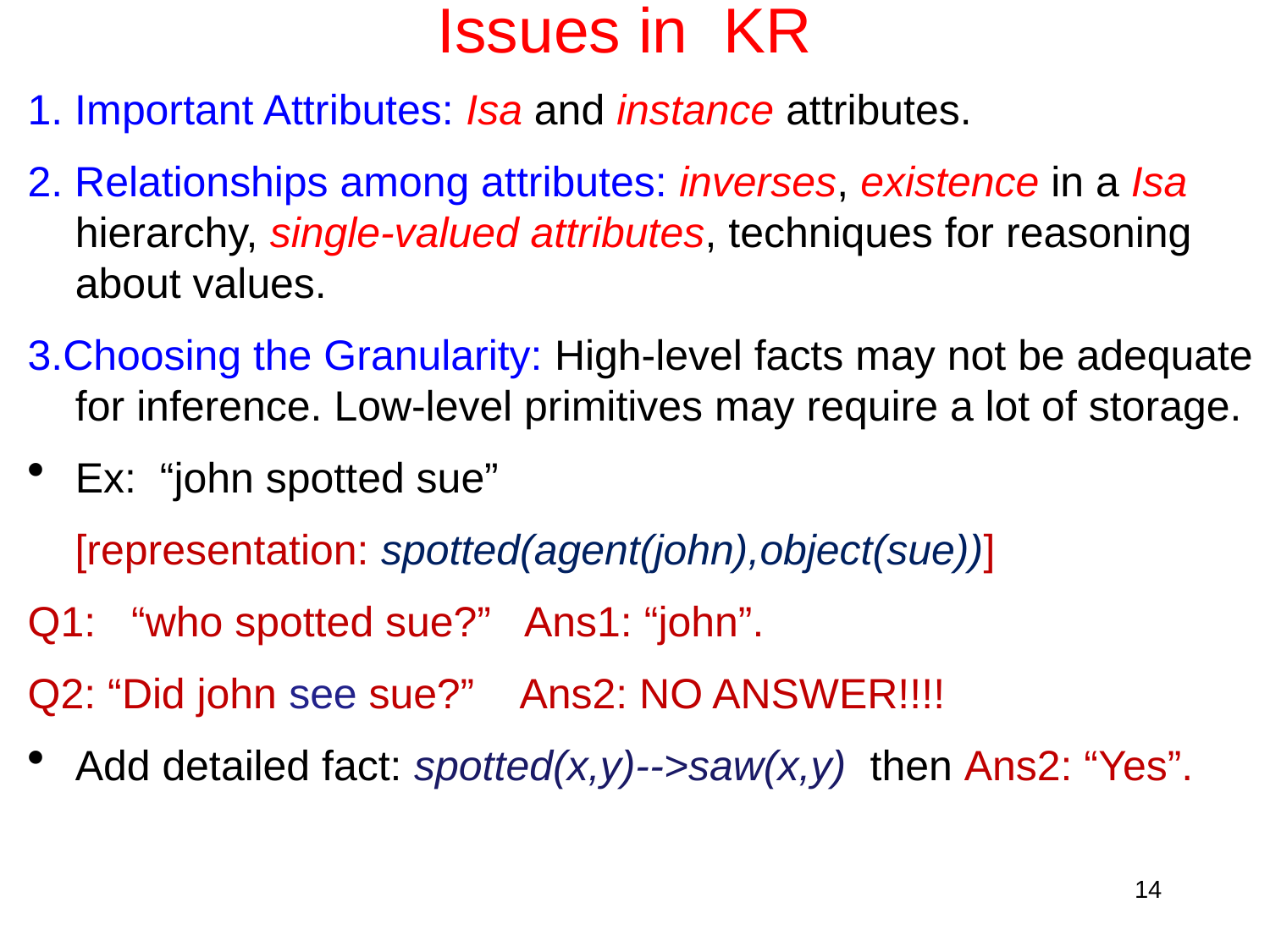

# Issues in  KR
1. Important Attributes: Isa and instance attributes.
2. Relationships among attributes: inverses, existence in a Isa hierarchy, single-valued attributes, techniques for reasoning about values.
3.Choosing the Granularity: High-level facts may not be adequate for inference. Low-level primitives may require a lot of storage.
Ex:  “john spotted sue”
    [representation: spotted(agent(john),object(sue))]
Q1:   “who spotted sue?”   Ans1: “john”.
Q2: “Did john see sue?”    Ans2: NO ANSWER!!!!
Add detailed fact: spotted(x,y)-->saw(x,y)  then Ans2: “Yes”.

14